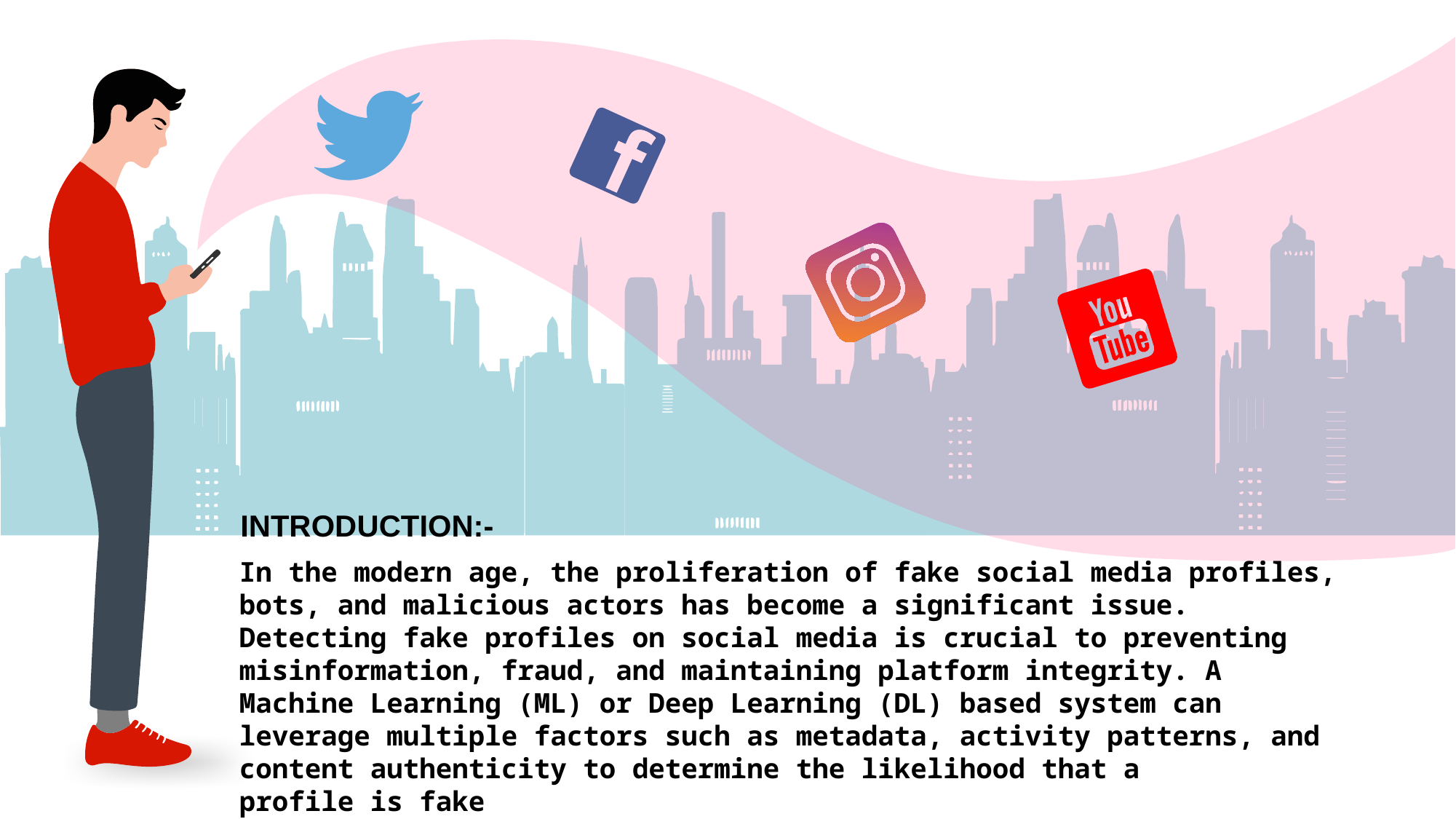

INTRODUCTION:-
In the modern age, the proliferation of fake social media profiles, bots, and malicious actors has become a significant issue. Detecting fake profiles on social media is crucial to preventing misinformation, fraud, and maintaining platform integrity. A Machine Learning (ML) or Deep Learning (DL) based system can leverage multiple factors such as metadata, activity patterns, and content authenticity to determine the likelihood that a profile is fake